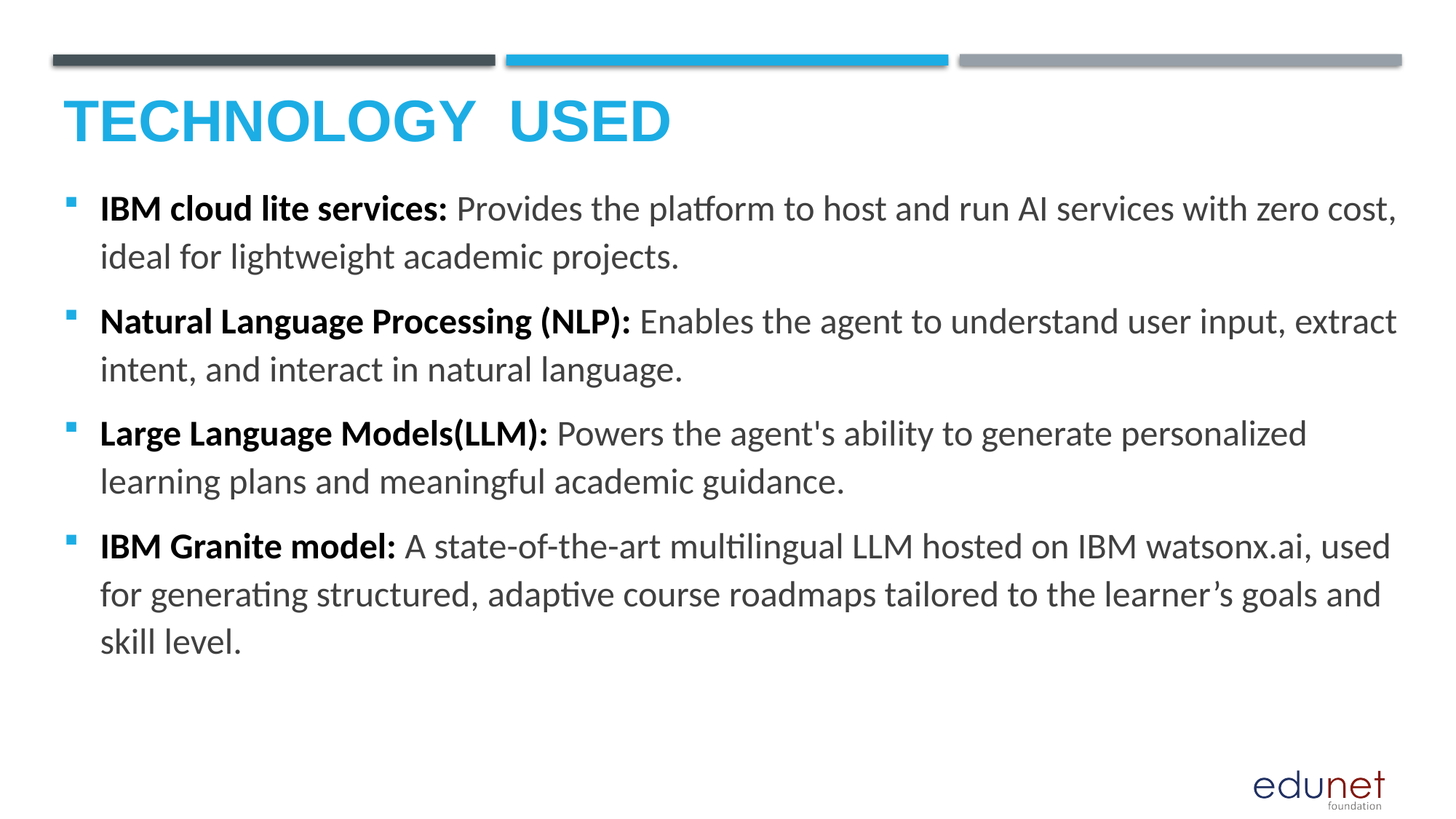

# Technology  used
IBM cloud lite services: Provides the platform to host and run AI services with zero cost, ideal for lightweight academic projects.
Natural Language Processing (NLP): Enables the agent to understand user input, extract intent, and interact in natural language.
Large Language Models(LLM): Powers the agent's ability to generate personalized learning plans and meaningful academic guidance.
IBM Granite model: A state-of-the-art multilingual LLM hosted on IBM watsonx.ai, used for generating structured, adaptive course roadmaps tailored to the learner’s goals and skill level.